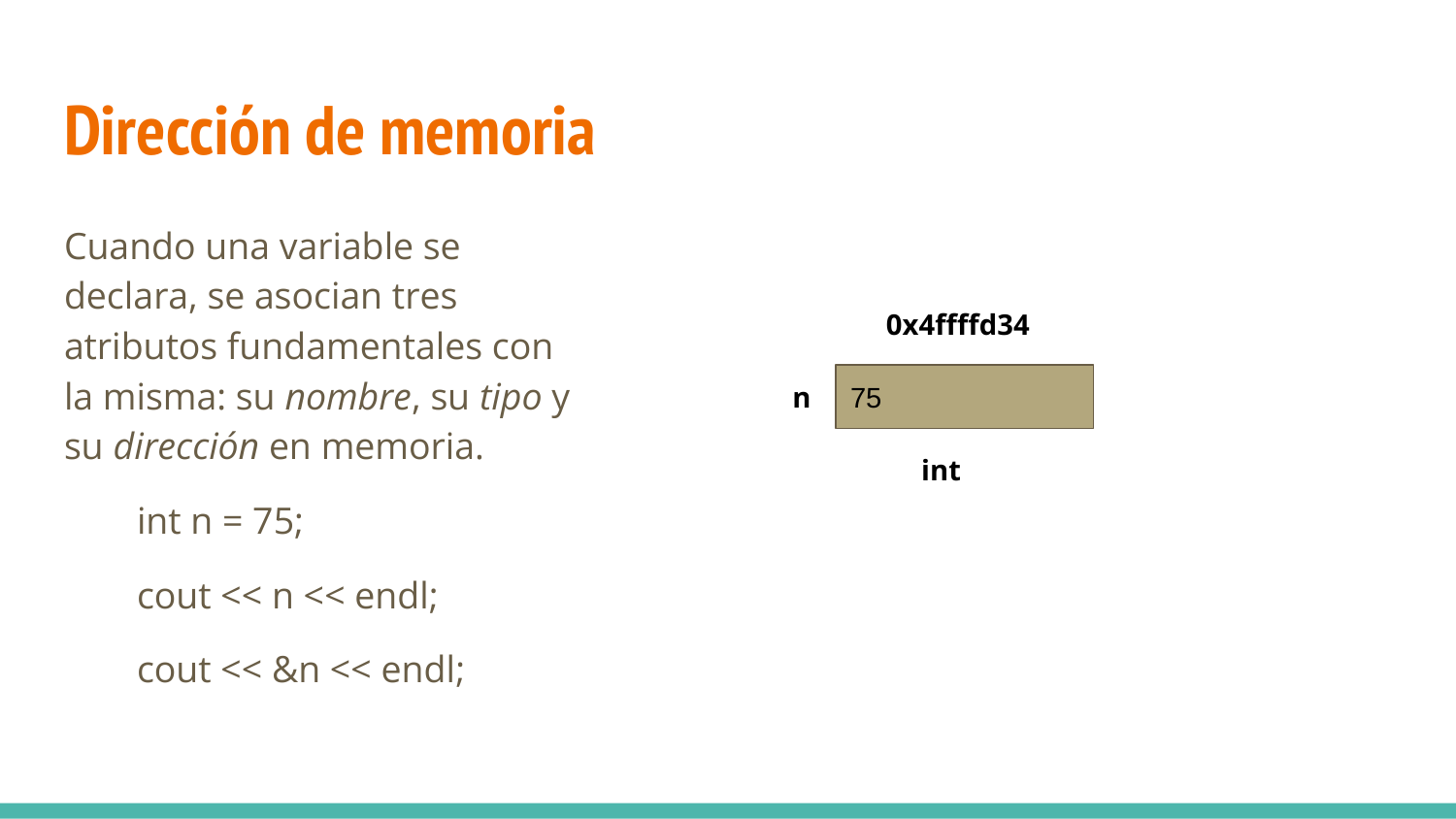

# Dirección de memoria
Cuando una variable se declara, se asocian tres atributos fundamentales con la misma: su nombre, su tipo y su dirección en memoria.
int n = 75;
cout << n << endl;
cout << &n << endl;

0x4ffffd34
n
75
int